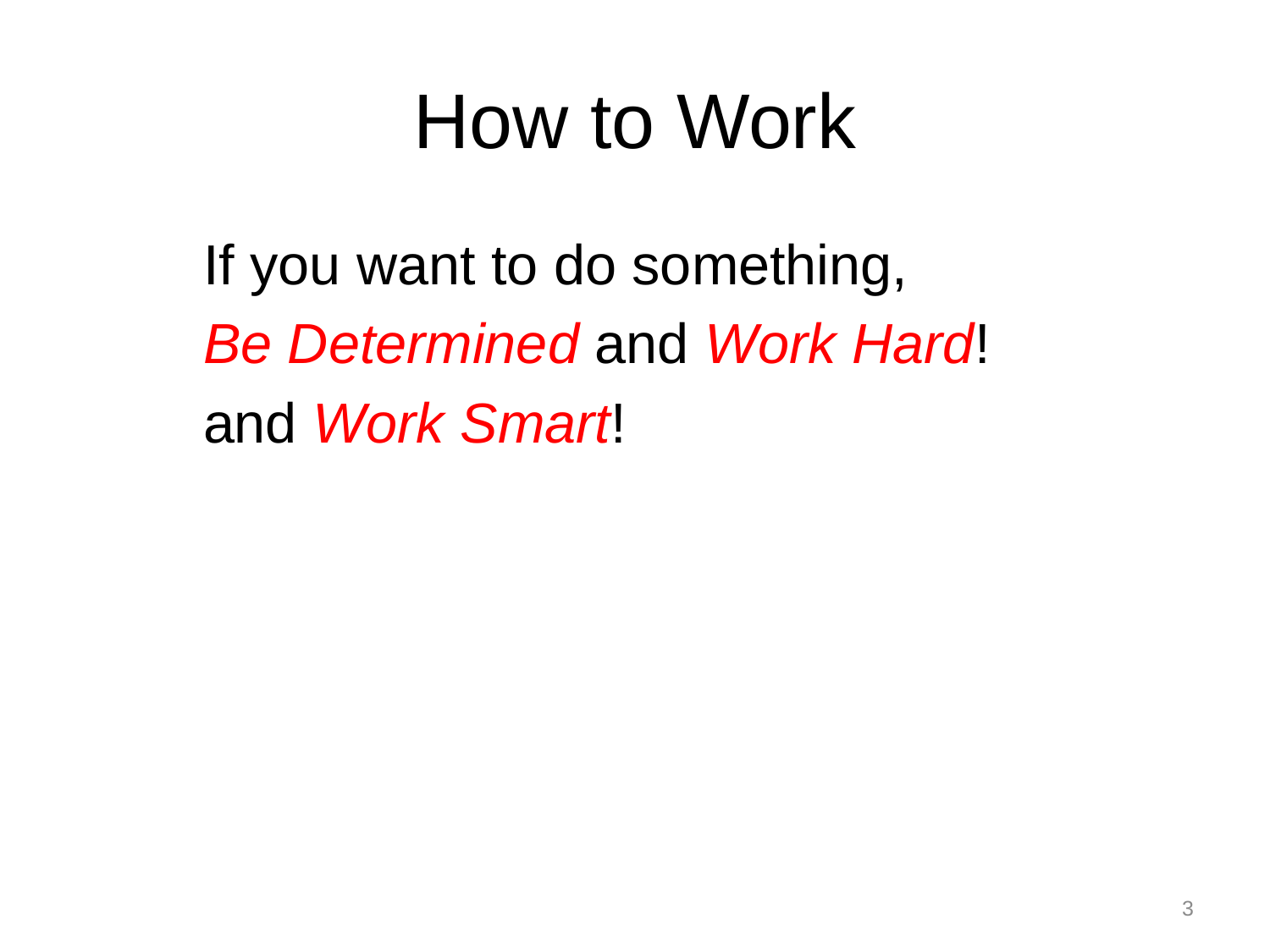

# How to Work
	If you want to do something,
	Be Determined and Work Hard!
	and Work Smart!
3